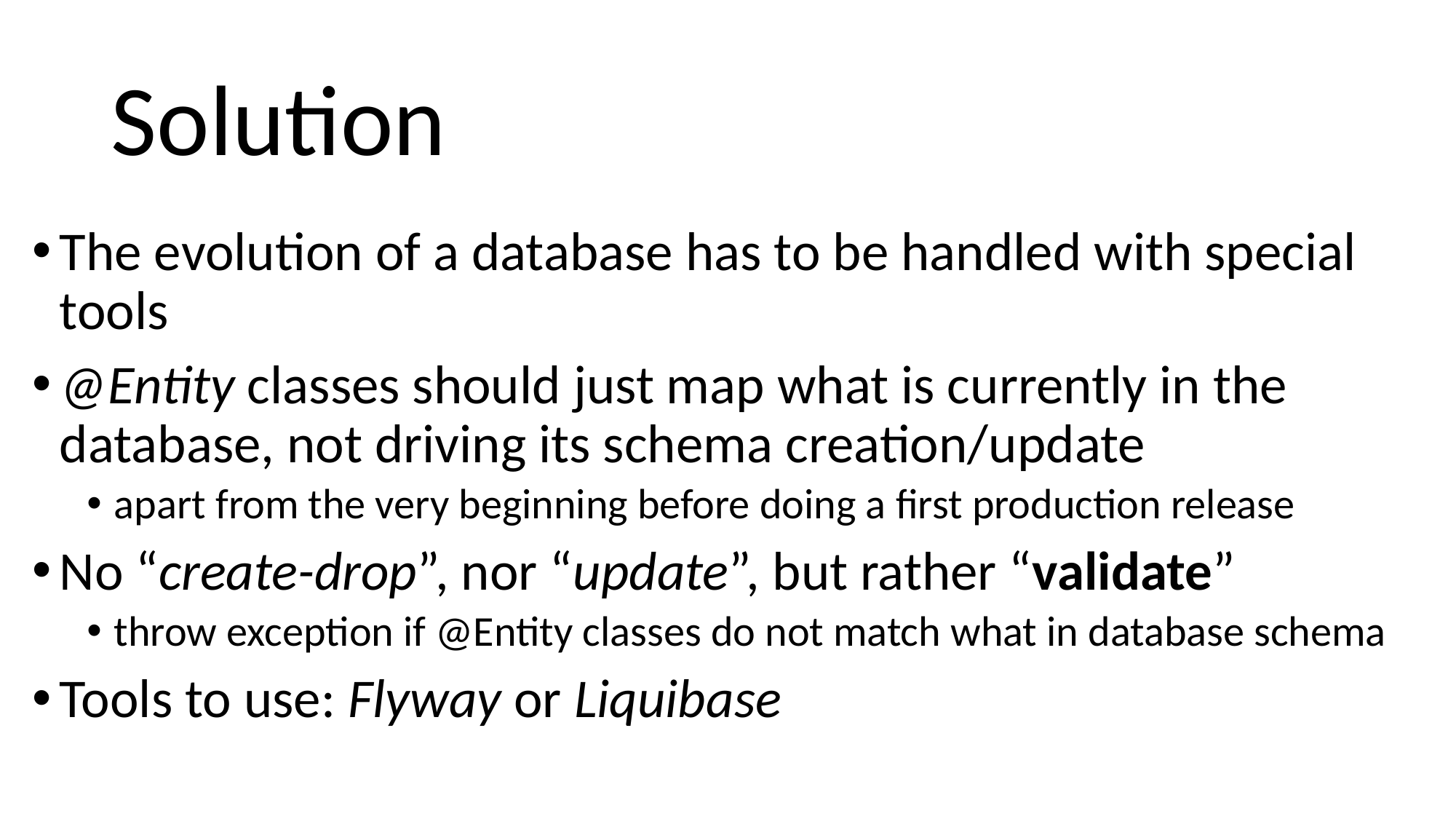

# Solution
The evolution of a database has to be handled with special tools
@Entity classes should just map what is currently in the database, not driving its schema creation/update
apart from the very beginning before doing a first production release
No “create-drop”, nor “update”, but rather “validate”
throw exception if @Entity classes do not match what in database schema
Tools to use: Flyway or Liquibase